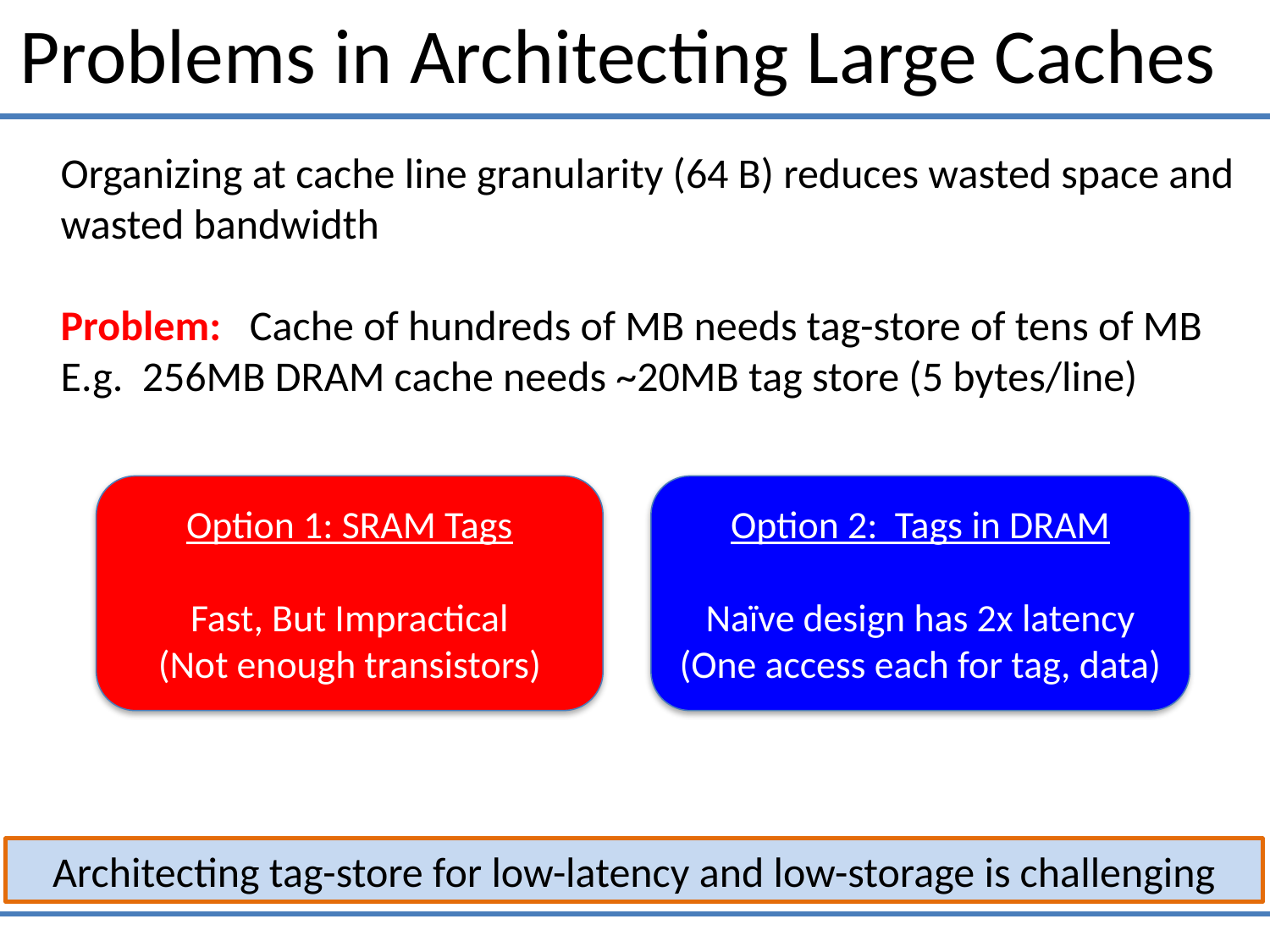

Problems in Architecting Large Caches
Organizing at cache line granularity (64 B) reduces wasted space and wasted bandwidth

Problem:   Cache of hundreds of MB needs tag-store of tens of MB
E.g.  256MB DRAM cache needs ~20MB tag store (5 bytes/line)

Option 1: SRAM Tags

Fast, But Impractical
(Not enough transistors)
Option 2:  Tags in DRAM

Naïve design has 2x latency
(One access each for tag, data)
Architecting tag-store for low-latency and low-storage is challenging